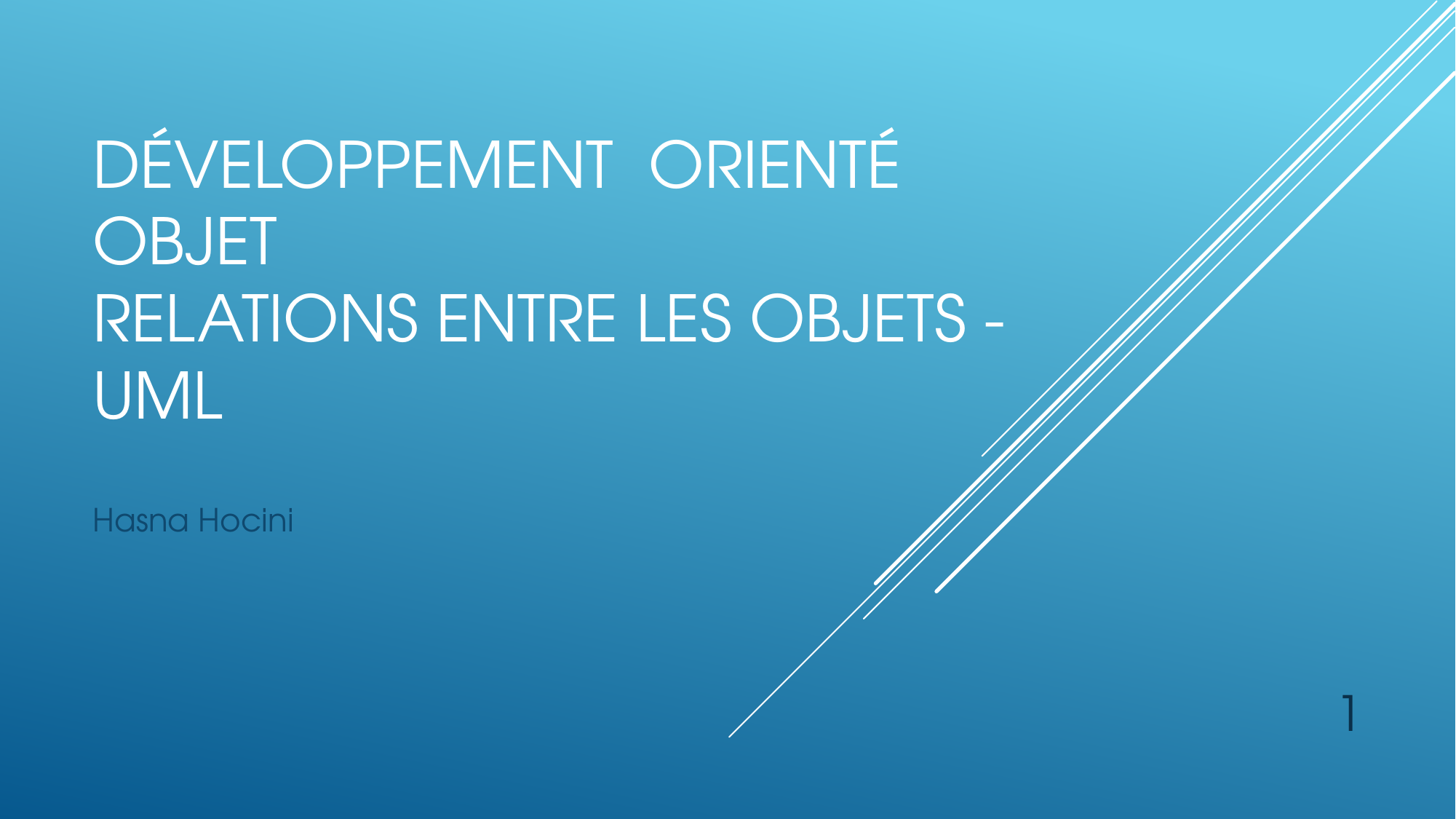

# Développement  orienté Objet Relations entre les objets - UML
Hasna Hocini
1